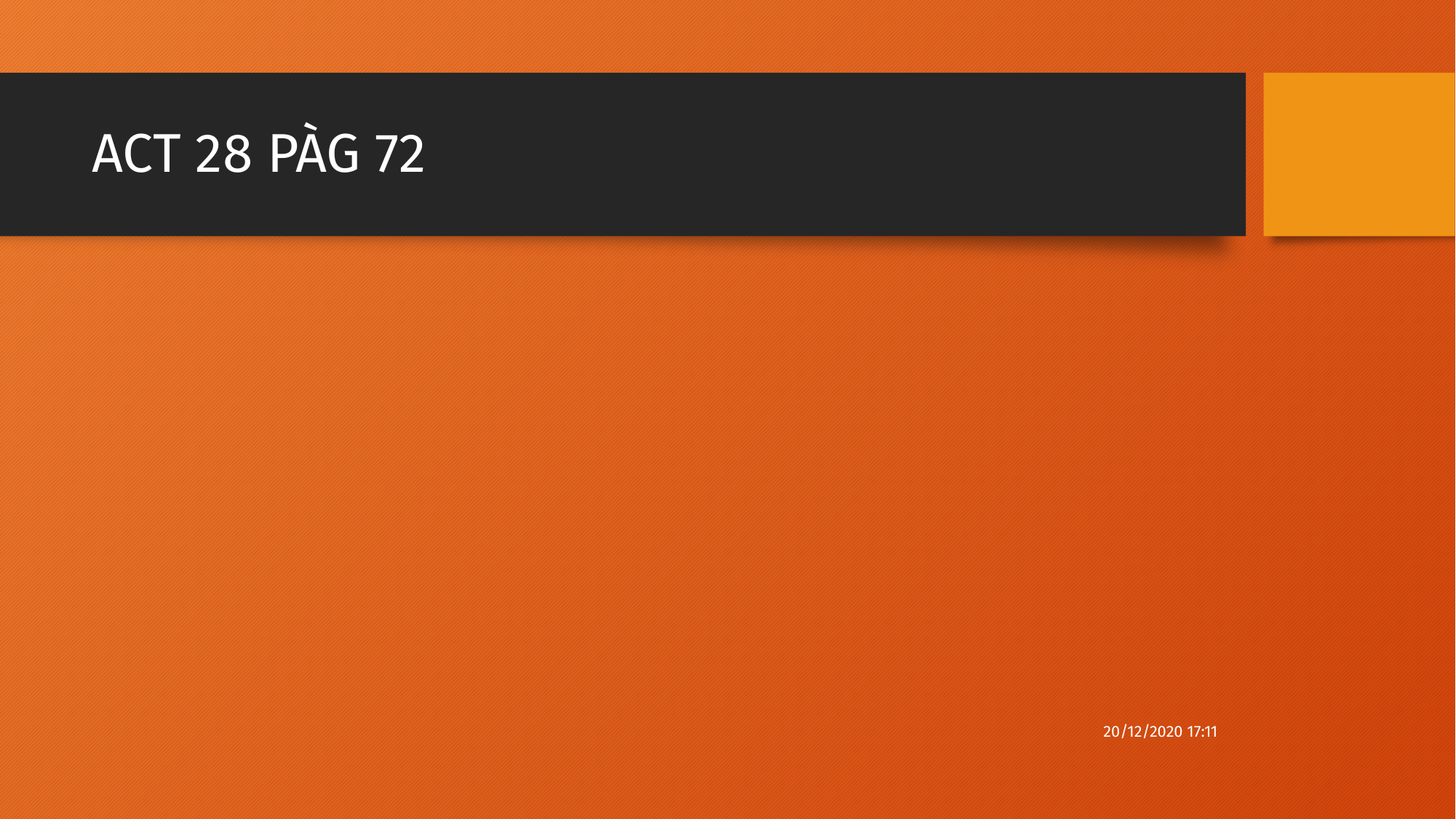

# ACT 28 PÀG 72
20/12/2020 17:11